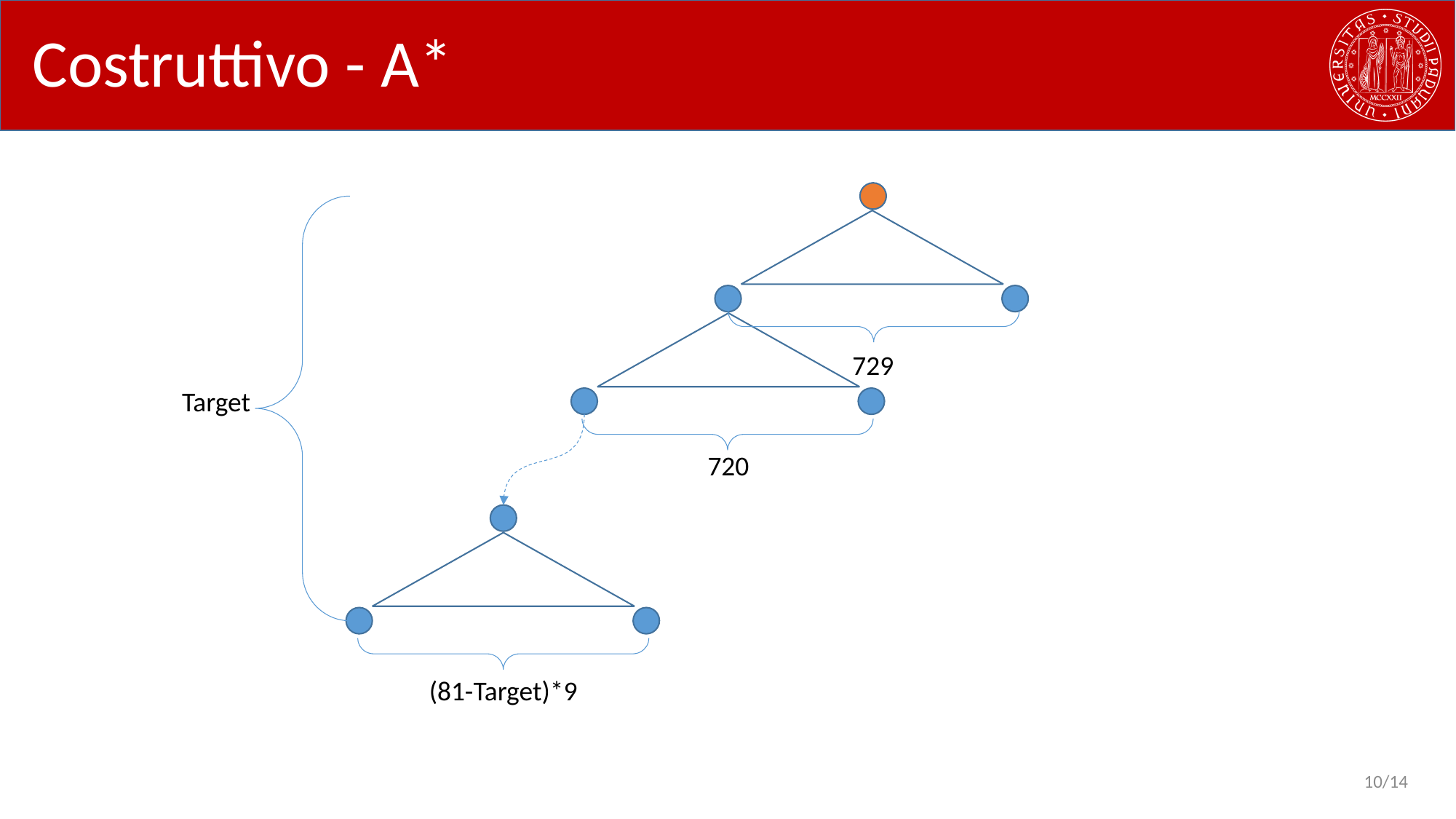

# Costruttivo - A*

729
Target

720

(81-Target)*9
10/14